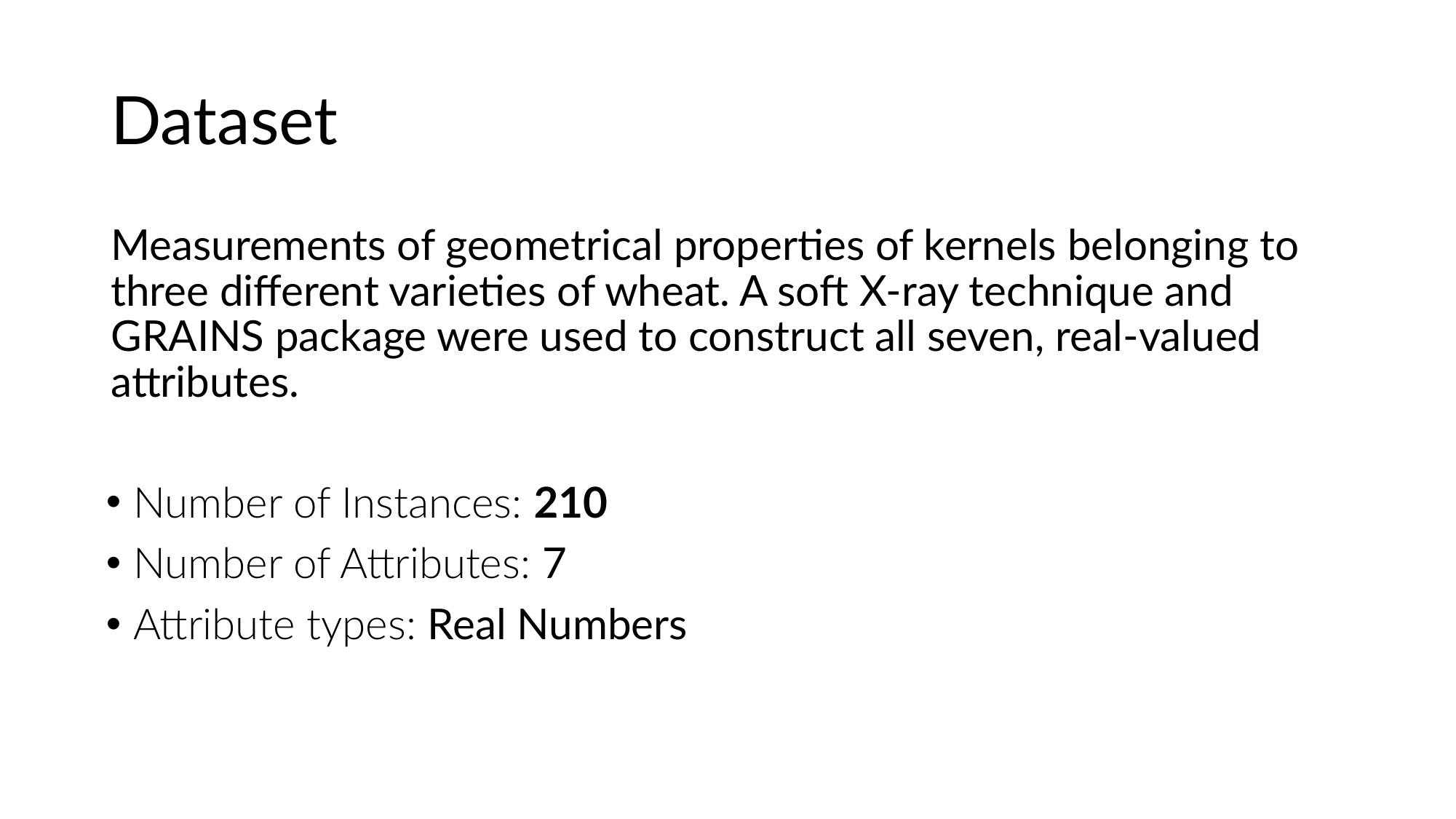

# Dataset
Measurements of geometrical properties of kernels belonging to three different varieties of wheat. A soft X-ray technique and GRAINS package were used to construct all seven, real-valued attributes.
Number of Instances: 210
Number of Attributes: 7
Attribute types: Real Numbers